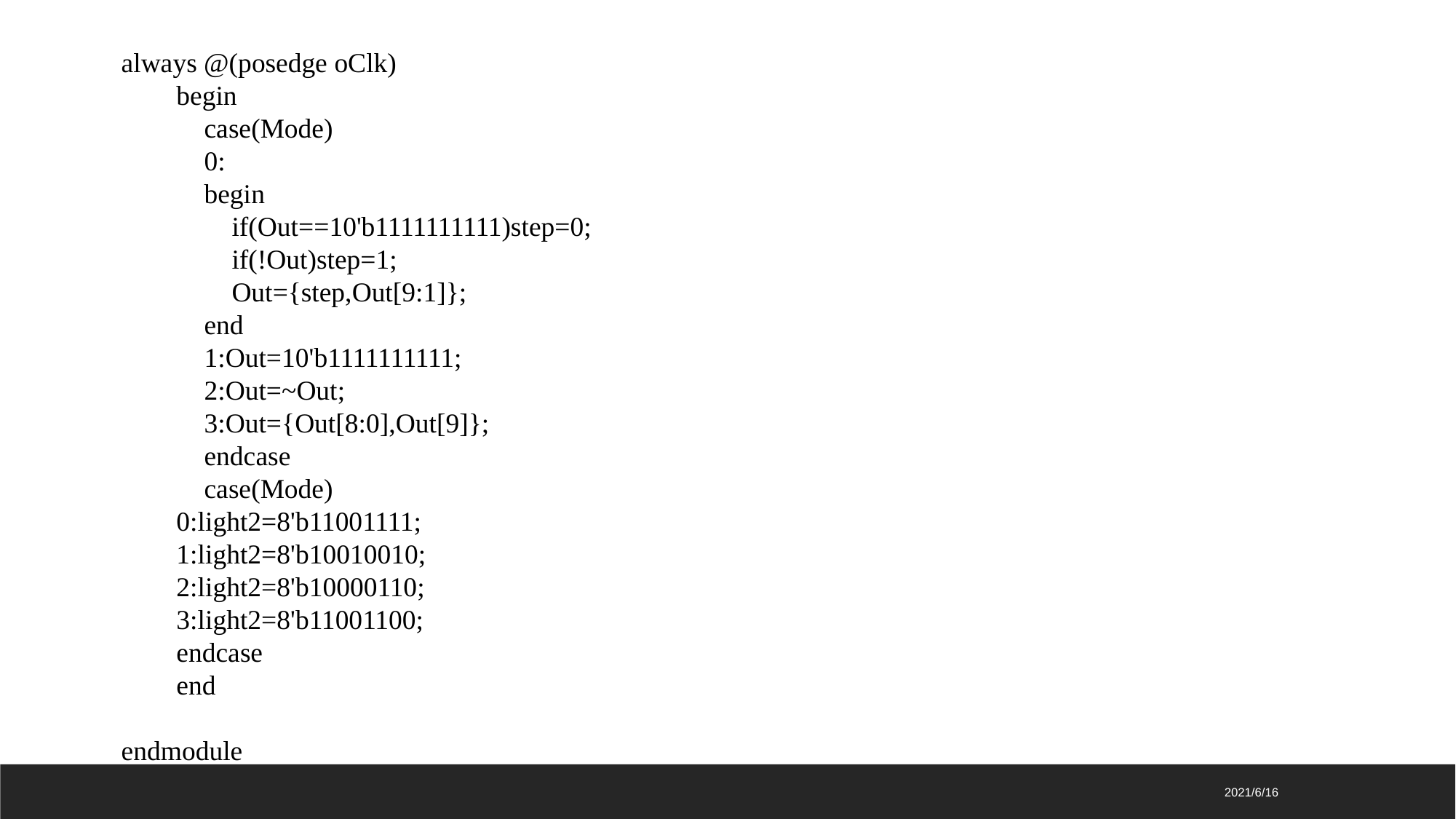

always @(posedge oClk)
        begin
            case(Mode)
            0:
            begin
                if(Out==10'b1111111111)step=0;
                if(!Out)step=1;
                Out={step,Out[9:1]};
            end
            1:Out=10'b1111111111;
            2:Out=~Out;
            3:Out={Out[8:0],Out[9]};
            endcase
            case(Mode)
        0:light2=8'b11001111;
        1:light2=8'b10010010;
        2:light2=8'b10000110;
        3:light2=8'b11001100;
        endcase
        end

endmodule
2021/6/16